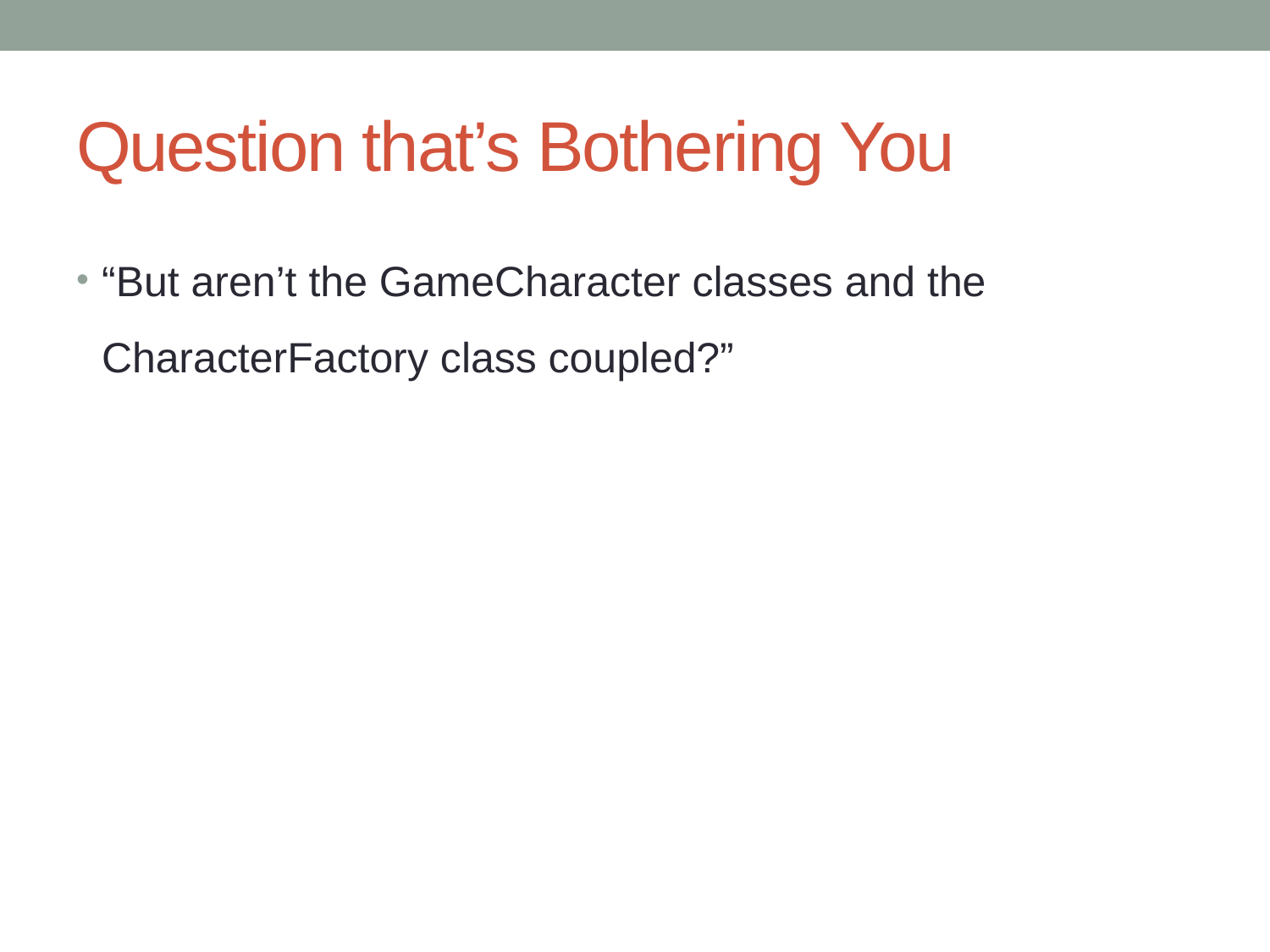

# Question that’s Bothering You
“But aren’t the GameCharacter classes and the CharacterFactory class coupled?”